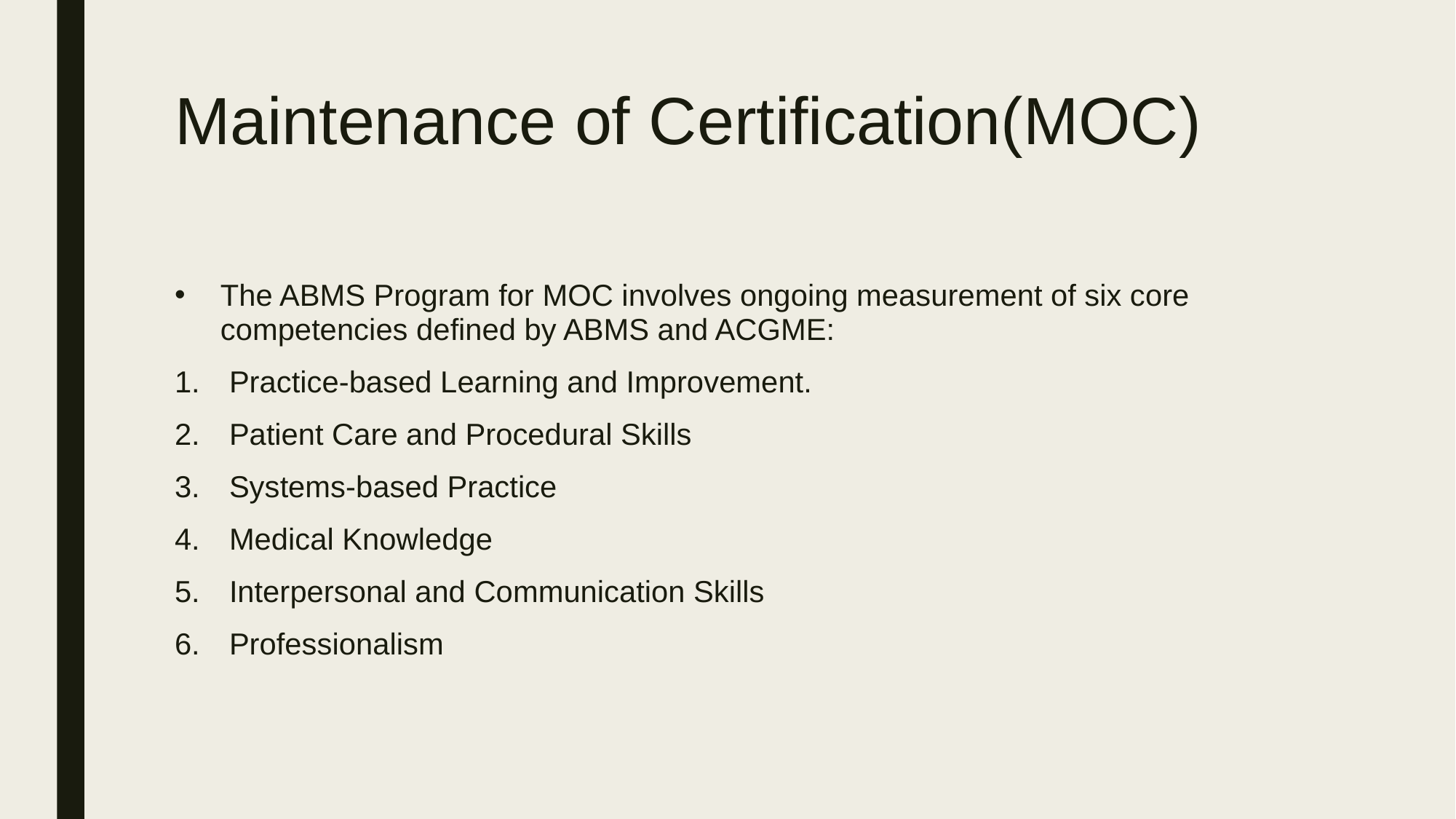

# Maintenance of Certification(MOC)
The ABMS Program for MOC involves ongoing measurement of six core competencies defined by ABMS and ACGME:
Practice-based Learning and Improvement.
Patient Care and Procedural Skills
Systems-based Practice
Medical Knowledge
Interpersonal and Communication Skills
Professionalism